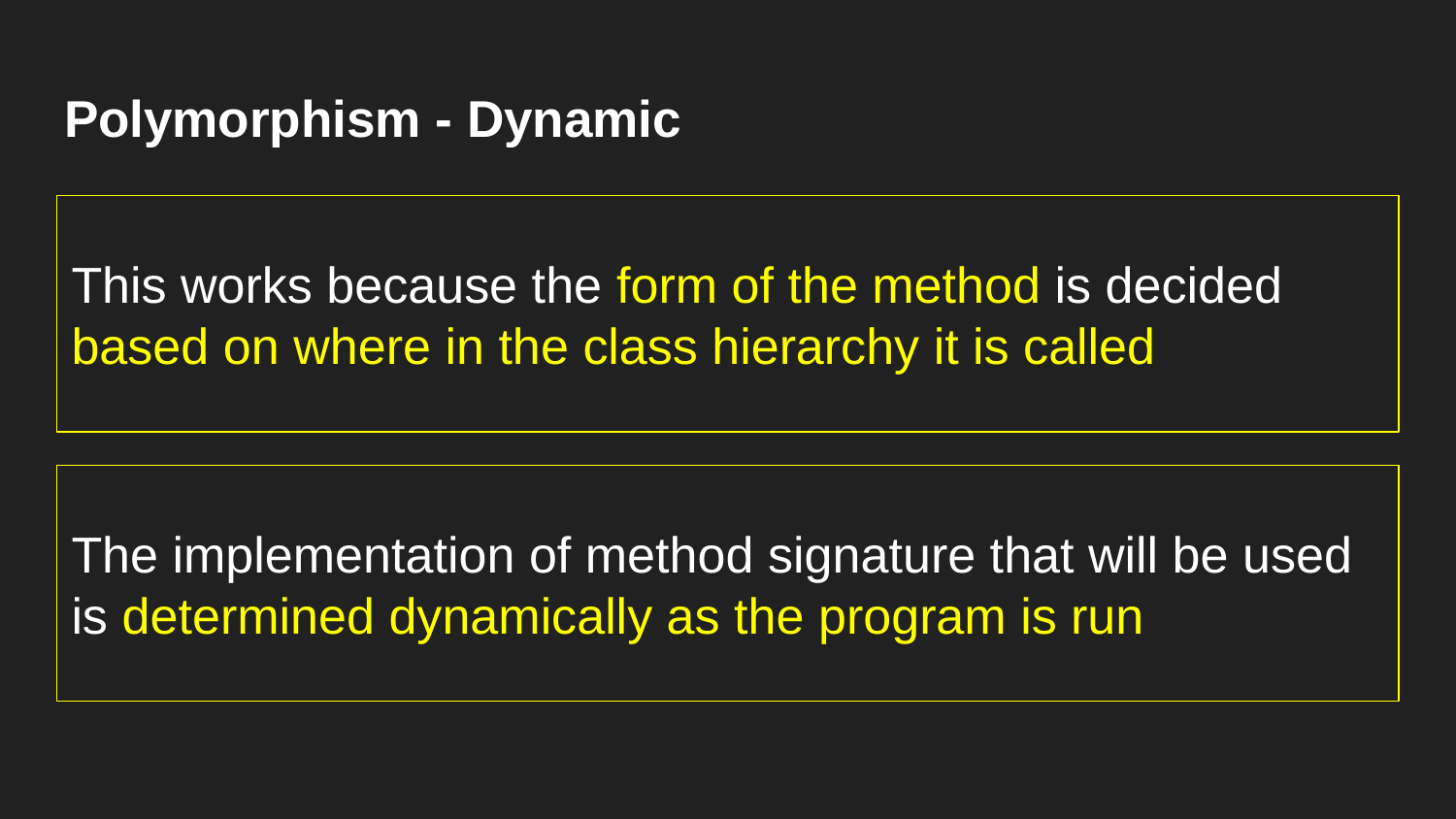

# Polymorphism - Dynamic
This works because the form of the method is decided based on where in the class hierarchy it is called
The implementation of method signature that will be used is determined dynamically as the program is run